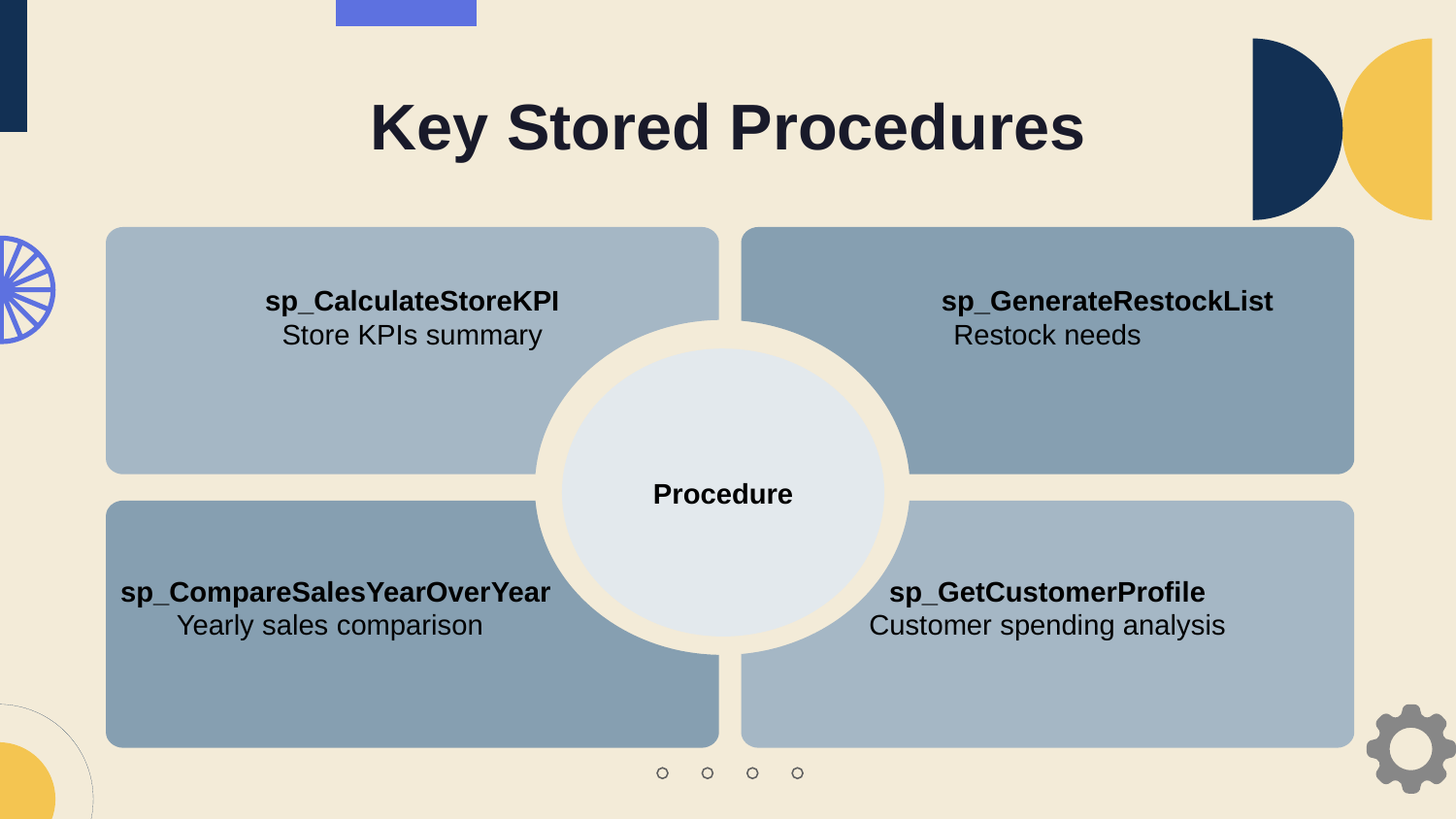

# Key Stored Procedures
sp_CalculateStoreKPI
Store KPIs summary

               sp_GenerateRestockList
Restock needs

Procedure

sp_CompareSalesYearOverYear
       Yearly sales comparison

sp_GetCustomerProfile
Customer spending analysis